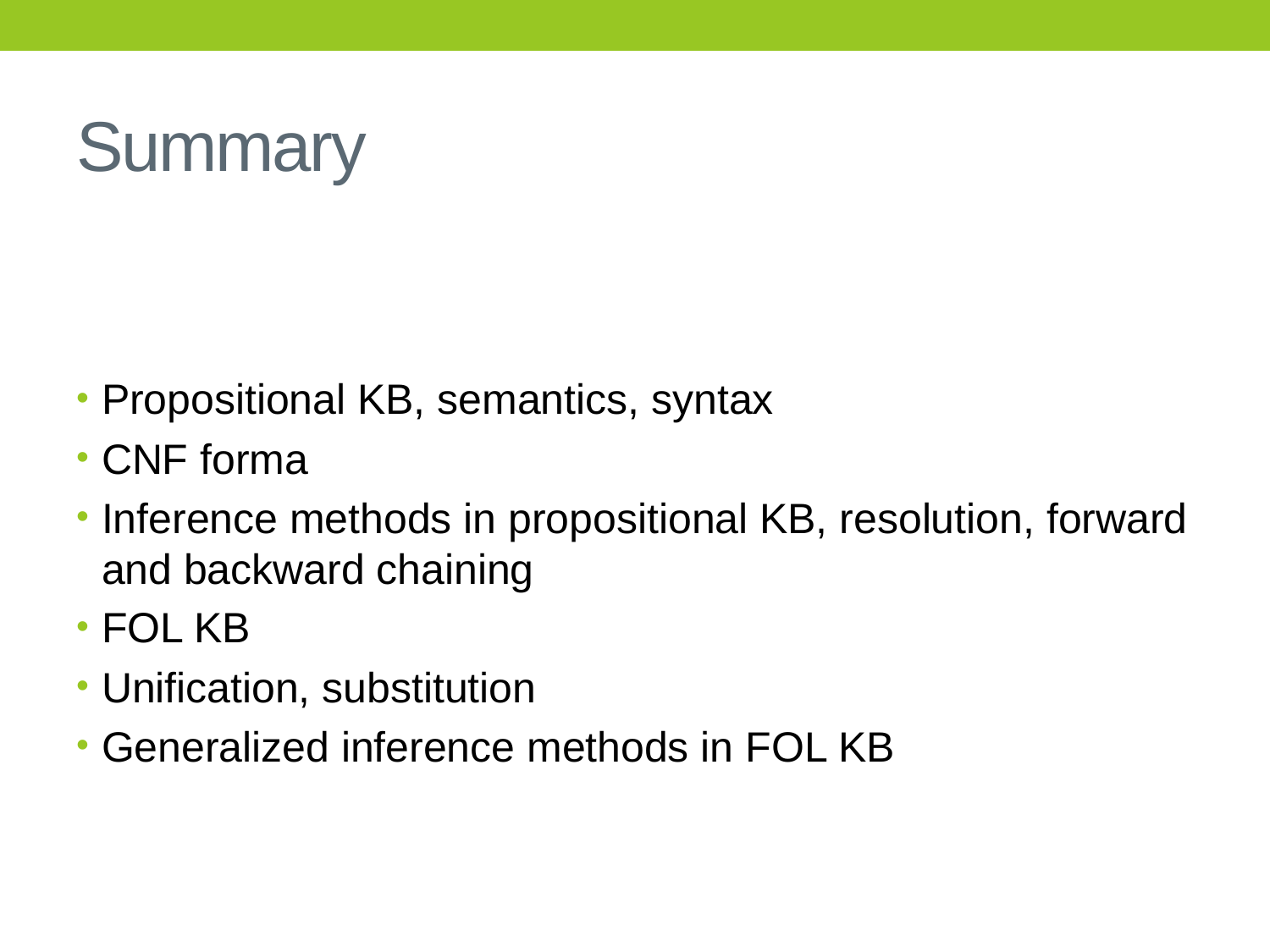

# Summary
Propositional KB, semantics, syntax
CNF forma
Inference methods in propositional KB, resolution, forward and backward chaining
FOL KB
Unification, substitution
Generalized inference methods in FOL KB